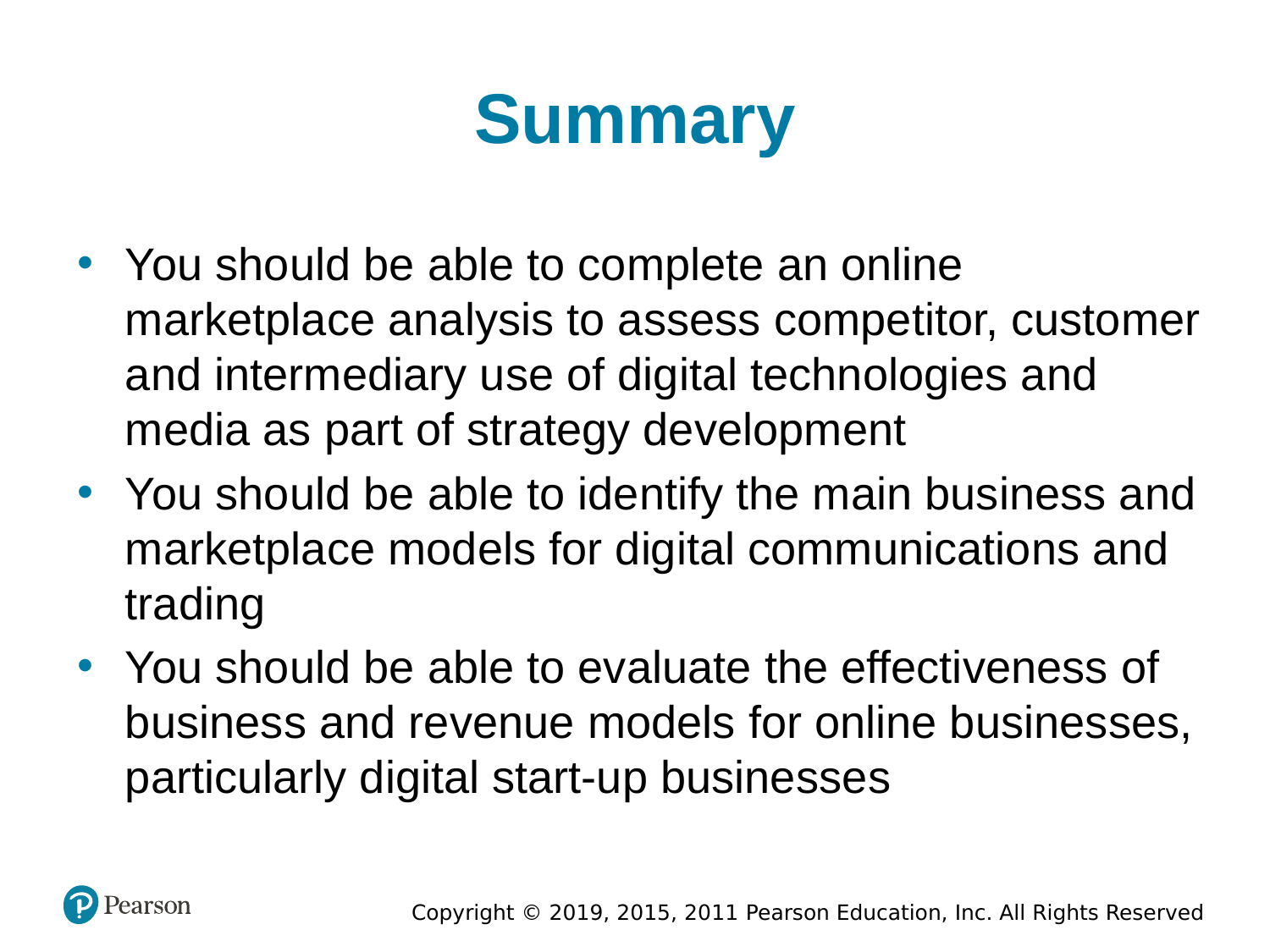

Summary
You should be able to complete an online marketplace analysis to assess competitor, customer and intermediary use of digital technologies and media as part of strategy development
You should be able to identify the main business and marketplace models for digital communications and trading
You should be able to evaluate the effectiveness of business and revenue models for online businesses, particularly digital start-up businesses